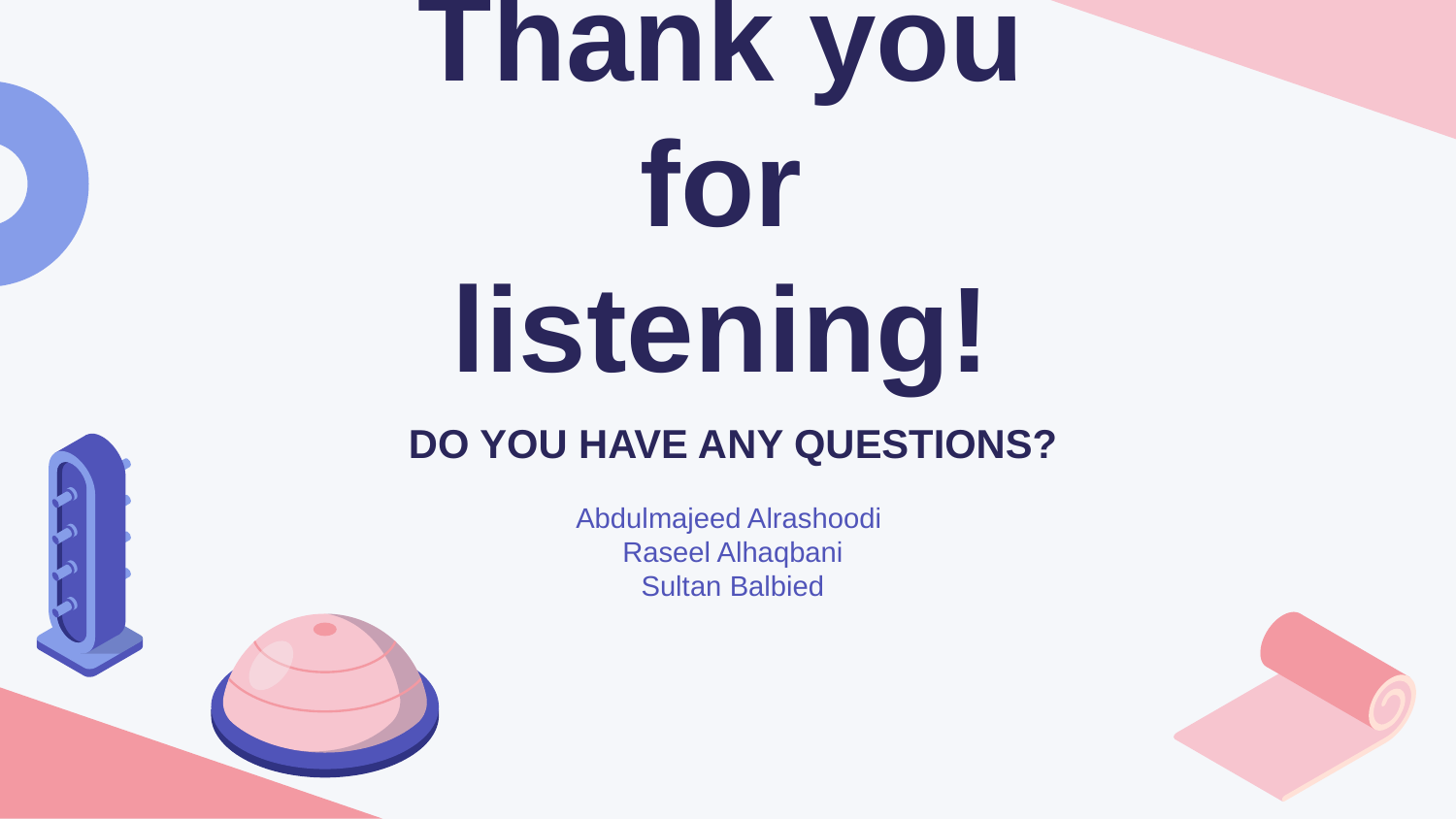

Thank you for listening!
DO YOU HAVE ANY QUESTIONS?

Abdulmajeed Alrashoodi
Raseel Alhaqbani
Sultan Balbied